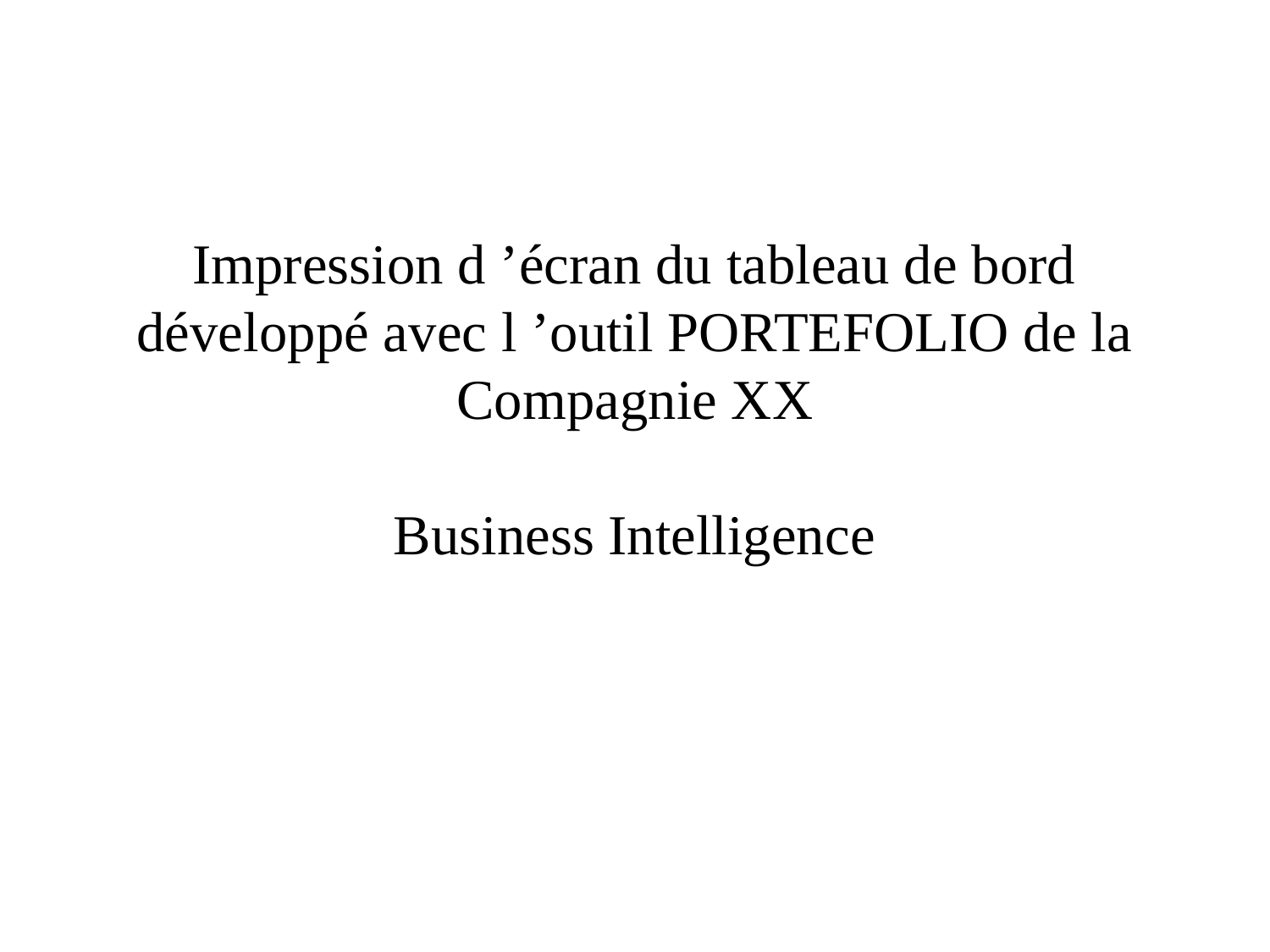

# Impression d ’écran du tableau de bord développé avec l ’outil PORTEFOLIO de la Compagnie XX Business Intelligence